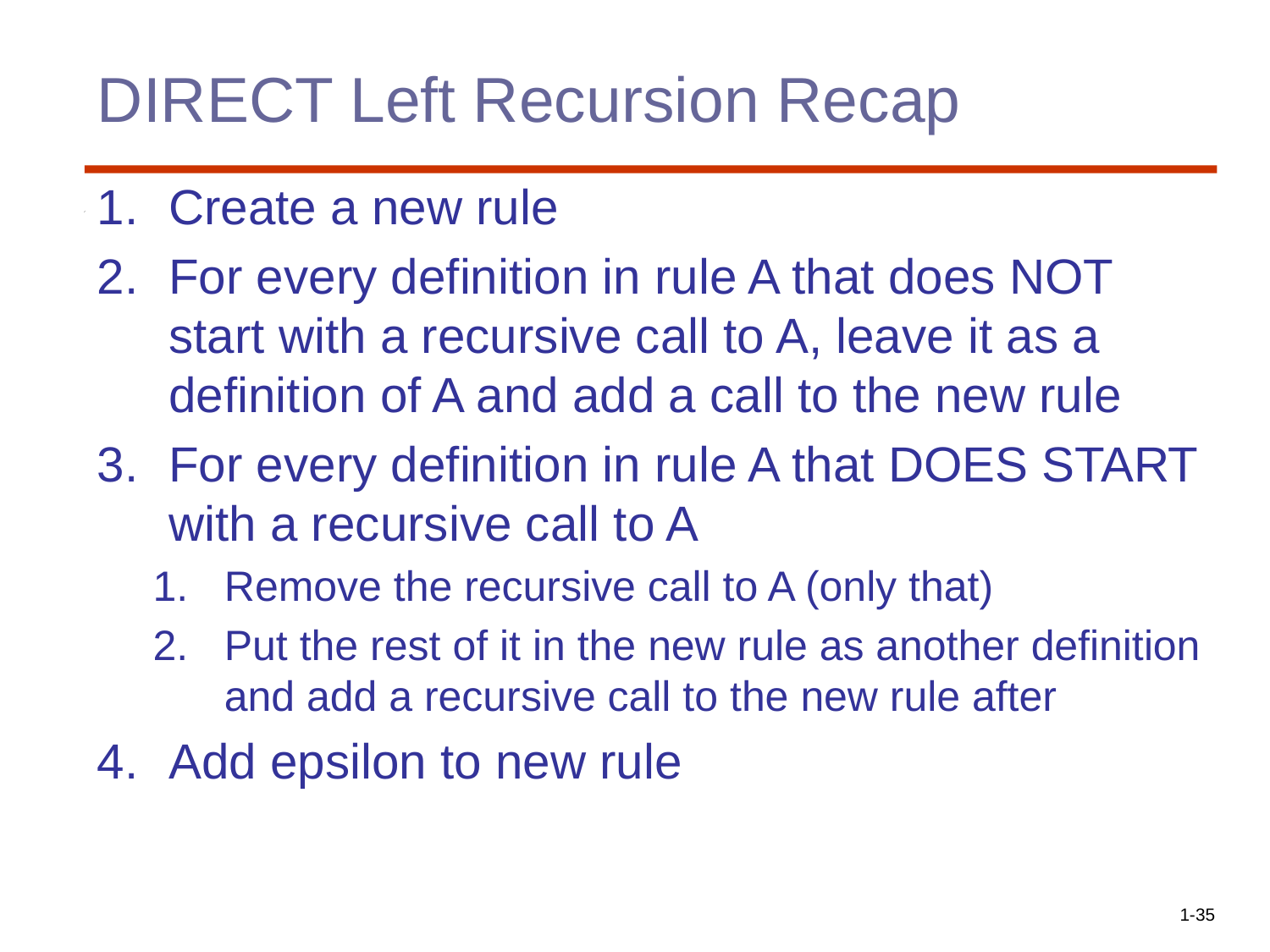

# DIRECT Left Recursion Recap
Create a new rule
For every definition in rule A that does NOT start with a recursive call to A, leave it as a definition of A and add a call to the new rule
For every definition in rule A that DOES START with a recursive call to A
Remove the recursive call to A (only that)
Put the rest of it in the new rule as another definition and add a recursive call to the new rule after
Add epsilon to new rule
1-35